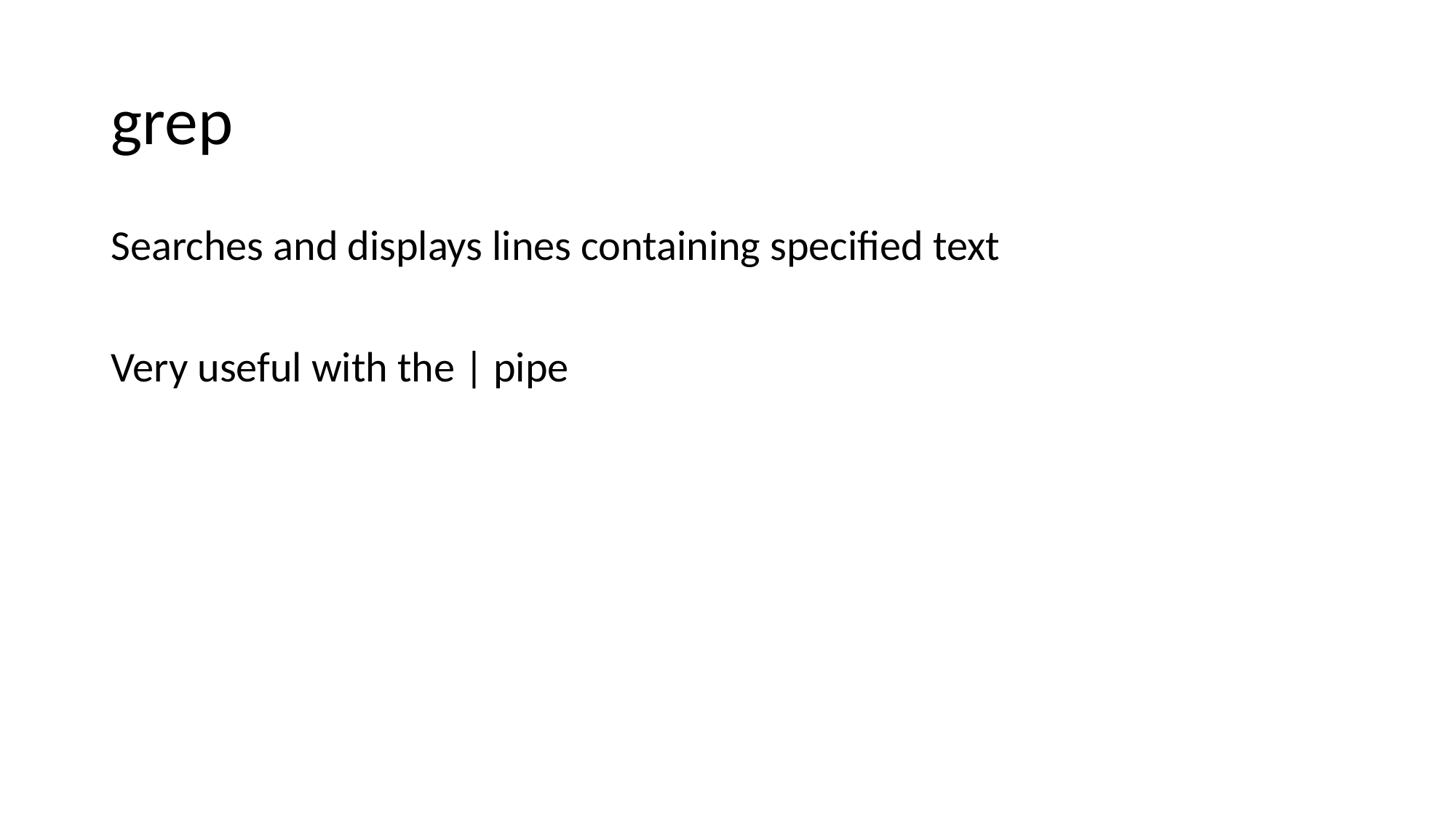

# grep
Searches and displays lines containing specified text

Very useful with the | pipe